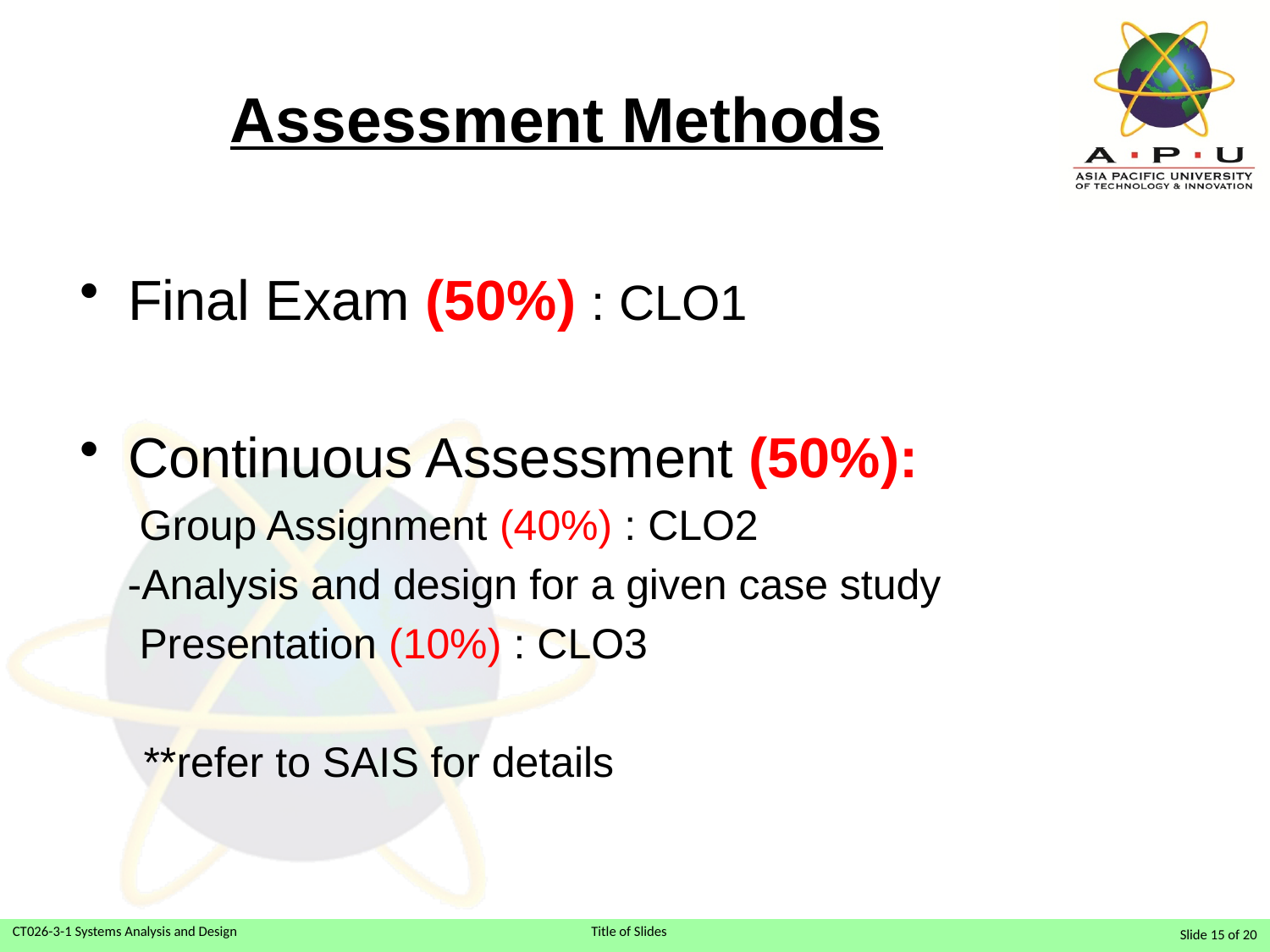

# Assessment Methods
Final Exam (50%) : CLO1

Continuous Assessment (50%):
     Group Assignment (40%) : CLO2
    -Analysis and design for a given case study
     Presentation (10%) : CLO3

**refer to SAIS for details
Slide 15 of 20